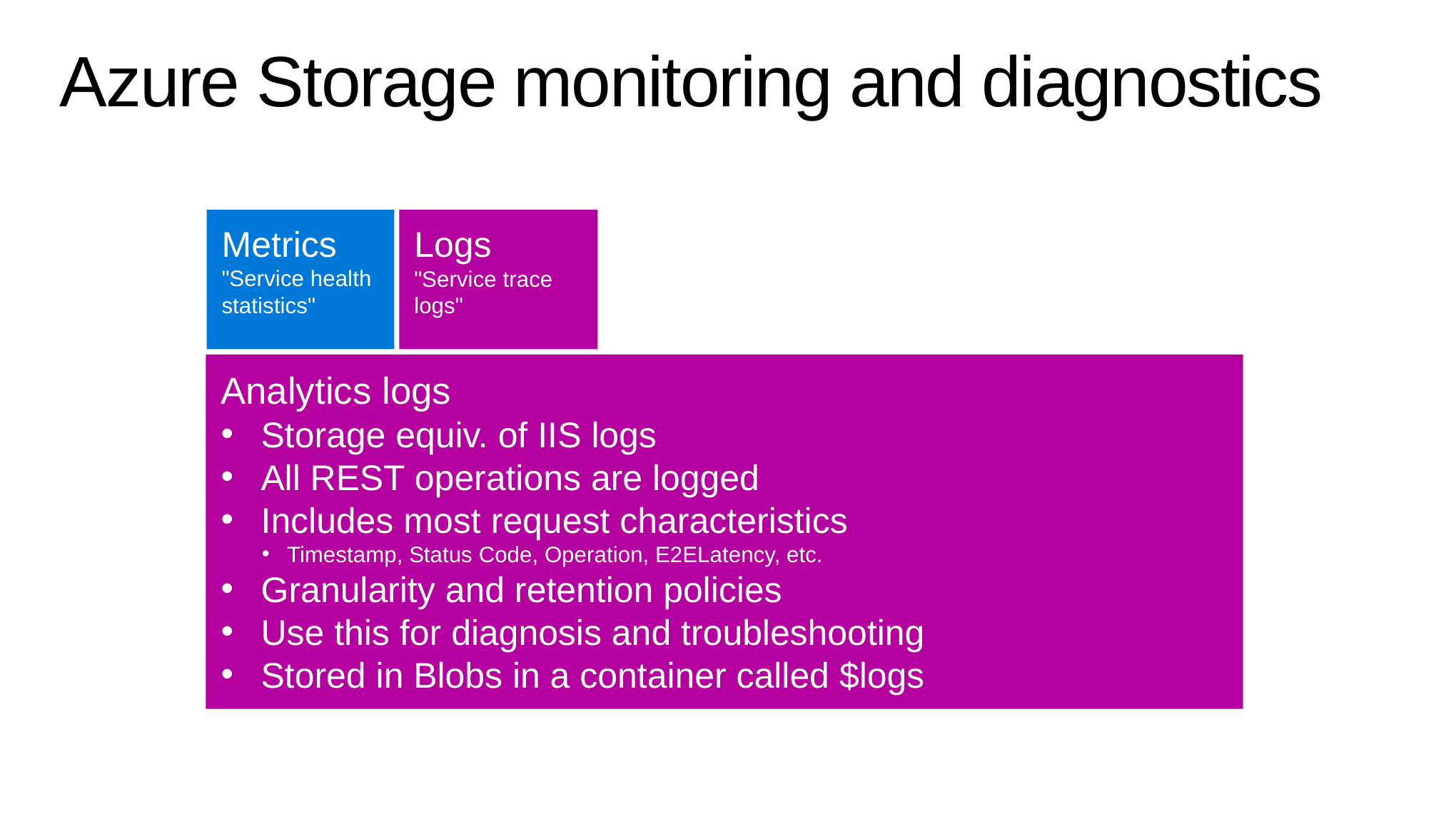

# Azure Storage monitoring and diagnostics
Metrics
"Service health statistics"

Logs
"Service trace logs"

Analytics logs
Storage equiv. of IIS logs
All REST operations are logged
Includes most request characteristics
Timestamp, Status Code, Operation, E2ELatency, etc.
Granularity and retention policies
Use this for diagnosis and troubleshooting
Stored in Blobs in a container called $logs